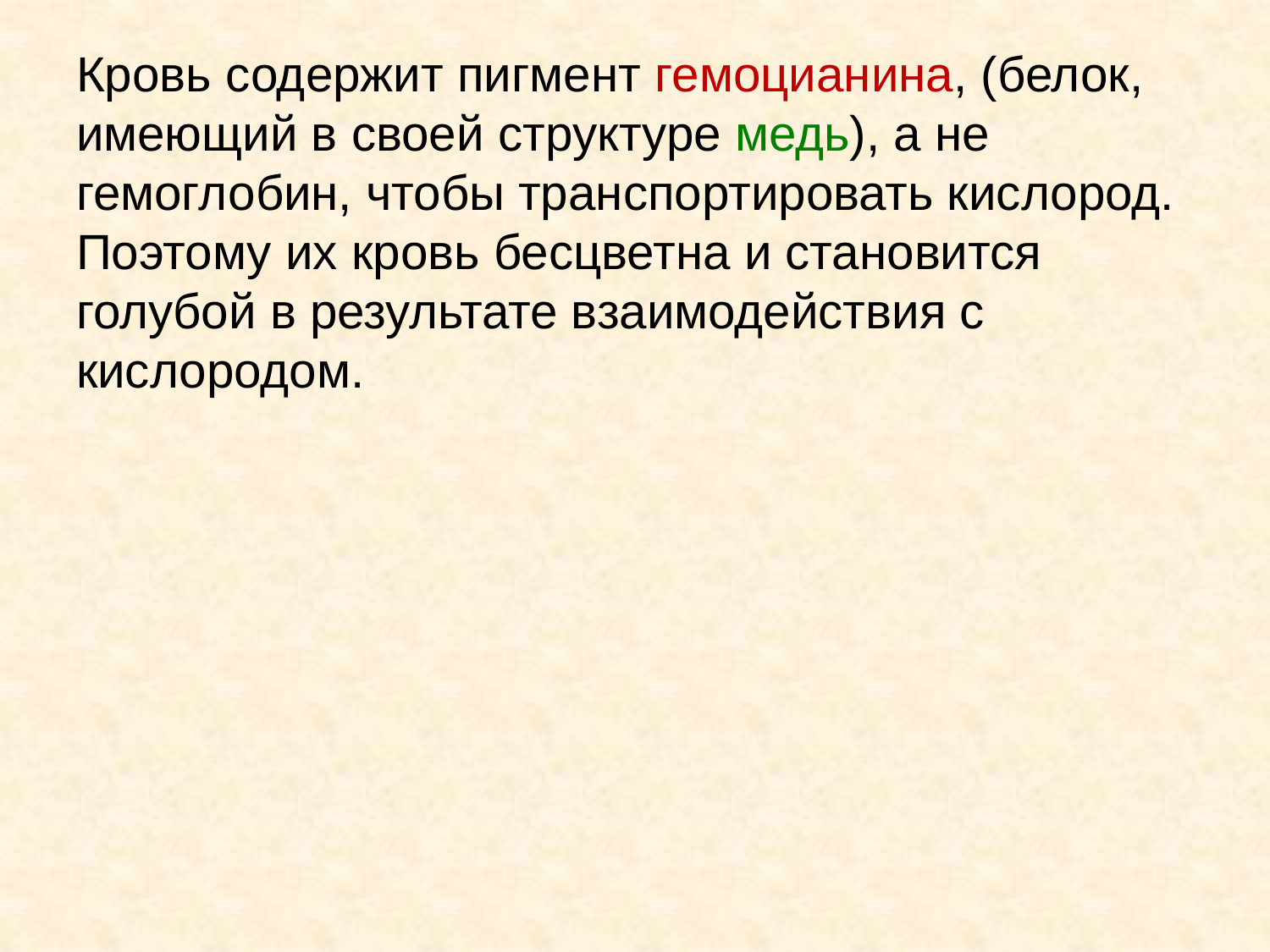

Кровь содержит пигмент гемоцианина, (белок, имеющий в своей структуре медь), а не гемоглобин, чтобы транспортировать кислород. Поэтому их кровь бесцветна и становится голубой в результате взаимодействия с кислородом.